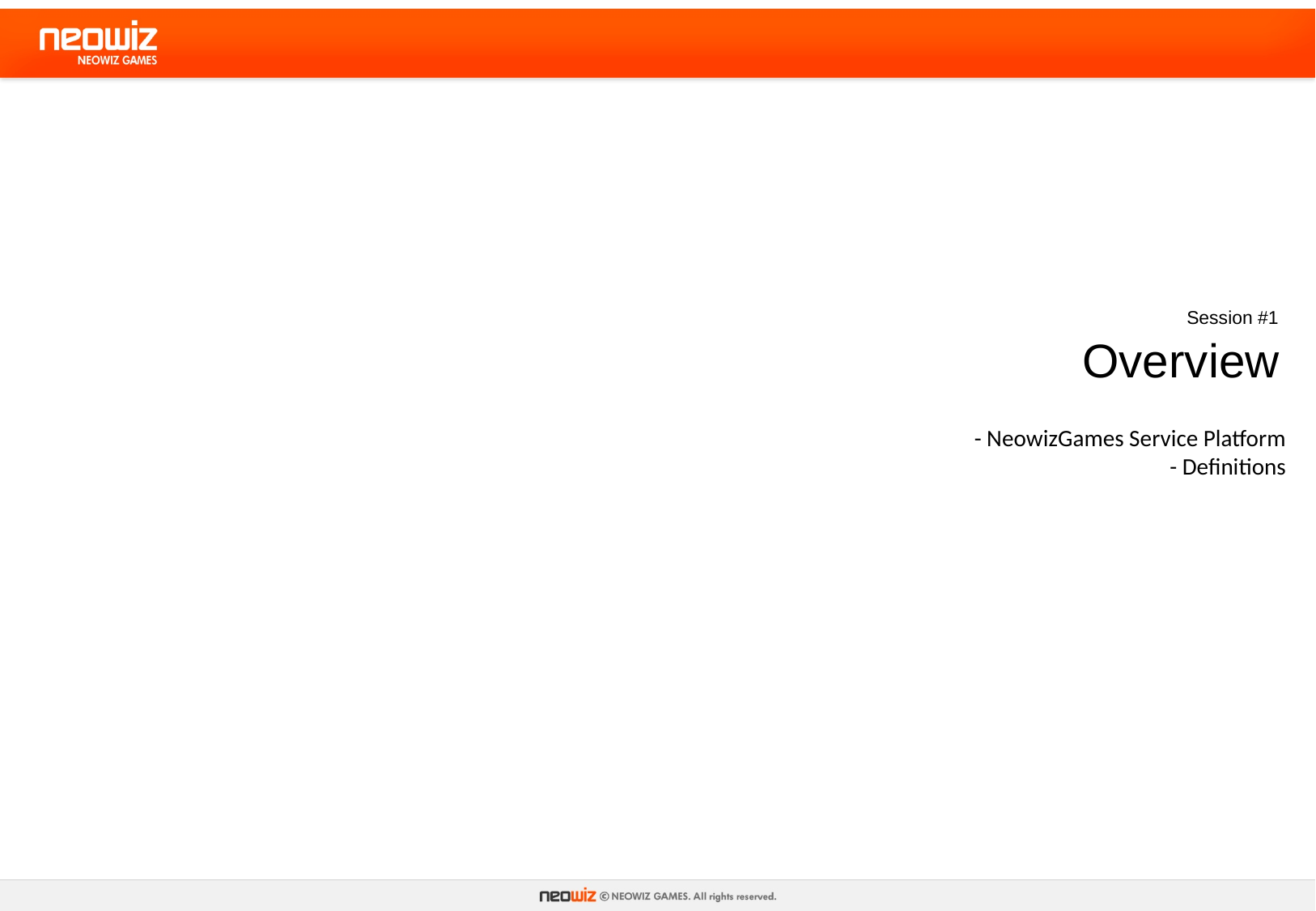

Session #1
# Overview
- NeowizGames Service Platform
- Definitions